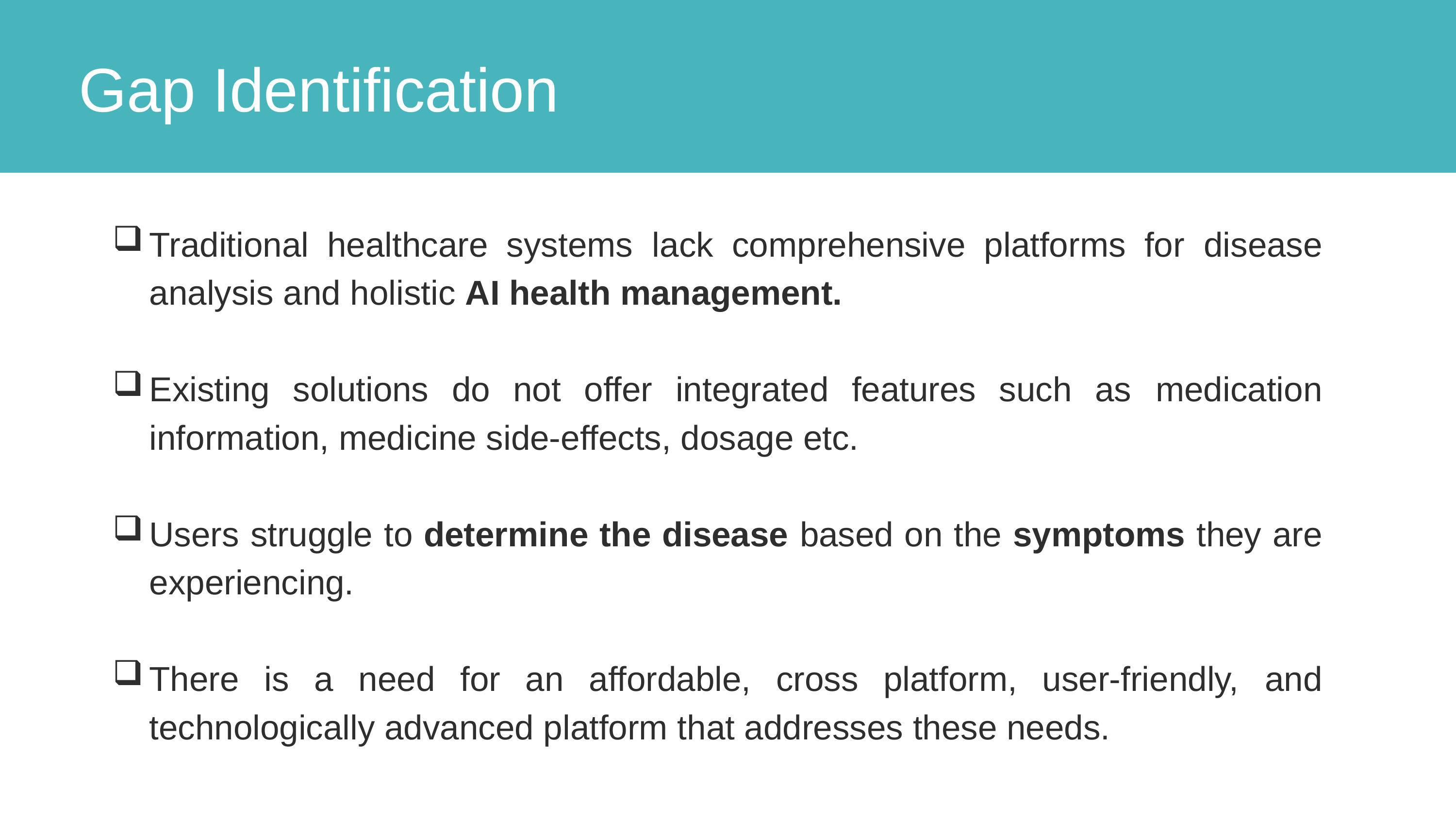

Gap Identification
Traditional healthcare systems lack comprehensive platforms for disease analysis and holistic AI health management.

Existing solutions do not offer integrated features such as medication information, medicine side-effects, dosage etc.

Users struggle to determine the disease based on the symptoms they are experiencing.

There is a need for an affordable, cross platform, user-friendly, and technologically advanced platform that addresses these needs.